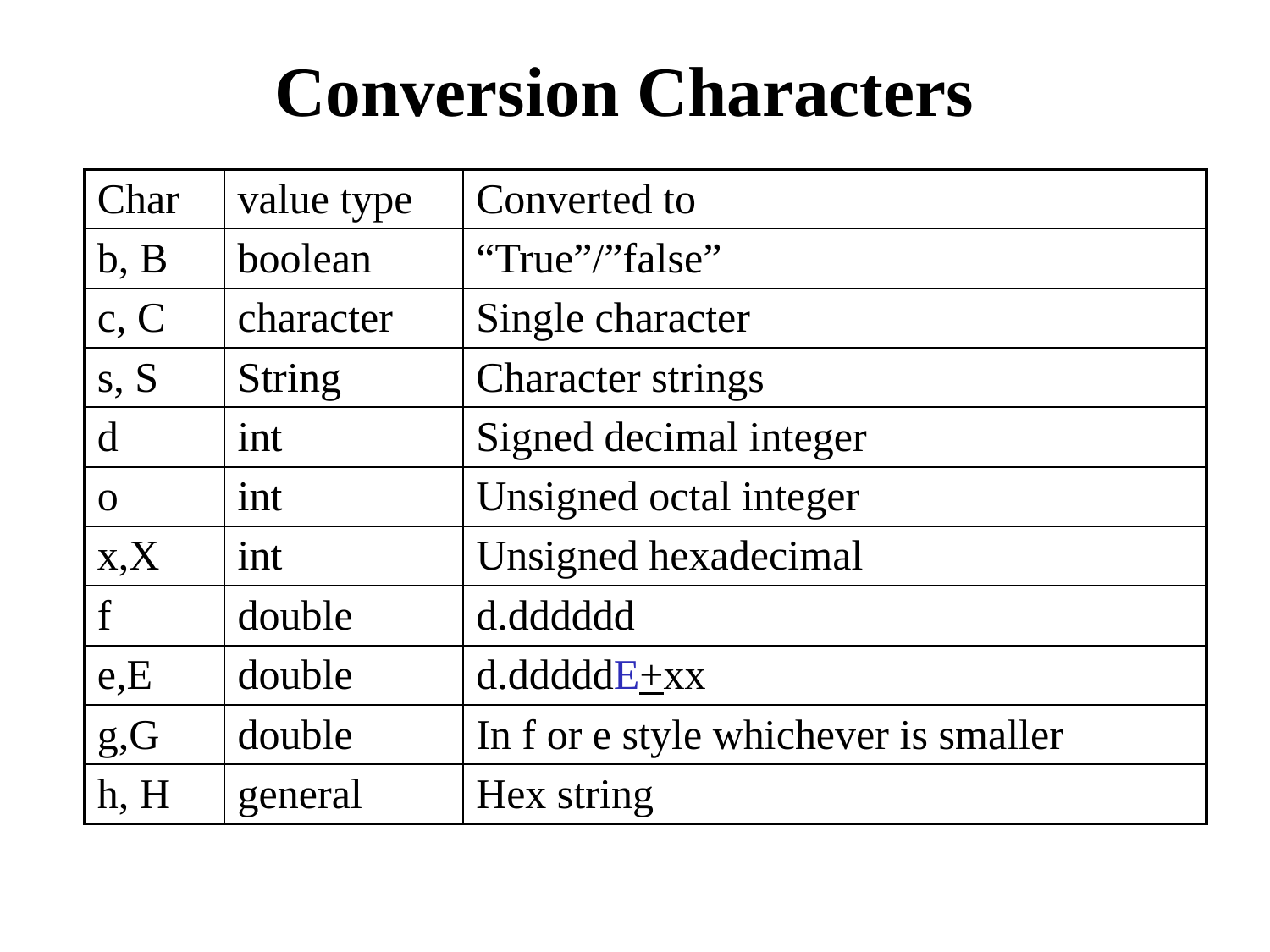

# Conversion Characters
| Char | value type | Converted to |
| --- | --- | --- |
| b, B | boolean | “True”/”false” |
| c, C | character | Single character |
| s, S | String | Character strings |
| d | int | Signed decimal integer |
| o | int | Unsigned octal integer |
| x,X | int | Unsigned hexadecimal |
| f | double | d.dddddd |
| e,E | double | d.dddddE+xx |
| g,G | double | In f or e style whichever is smaller |
| h, H | general | Hex string |